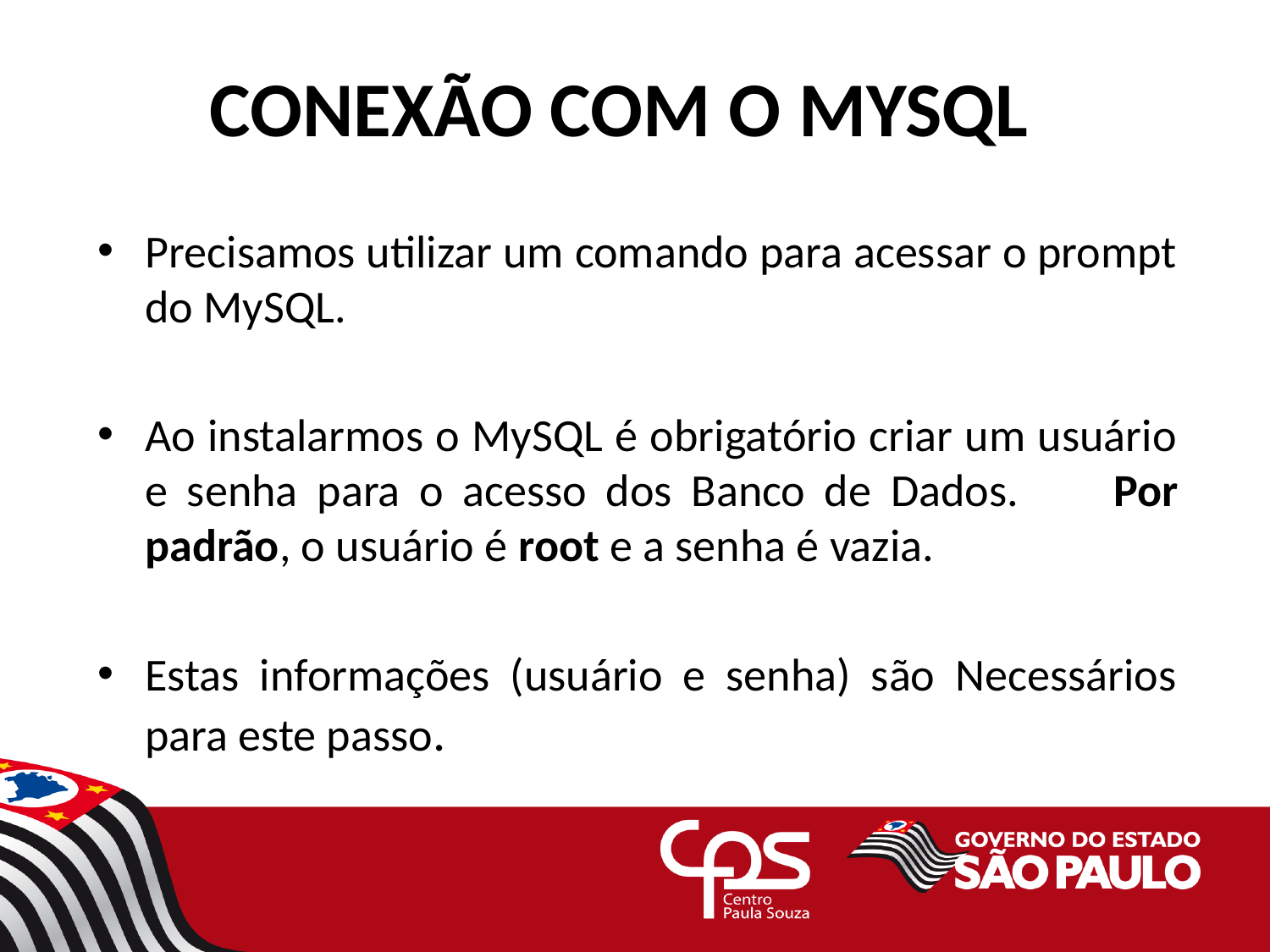

# CONEXÃO COM O MYSQL
Precisamos utilizar um comando para acessar o prompt do MySQL.

Ao instalarmos o MySQL é obrigatório criar um usuário e senha para o acesso dos Banco de Dados. 	Por padrão, o usuário é root e a senha é vazia.

Estas informações (usuário e senha) são Necessários para este passo.